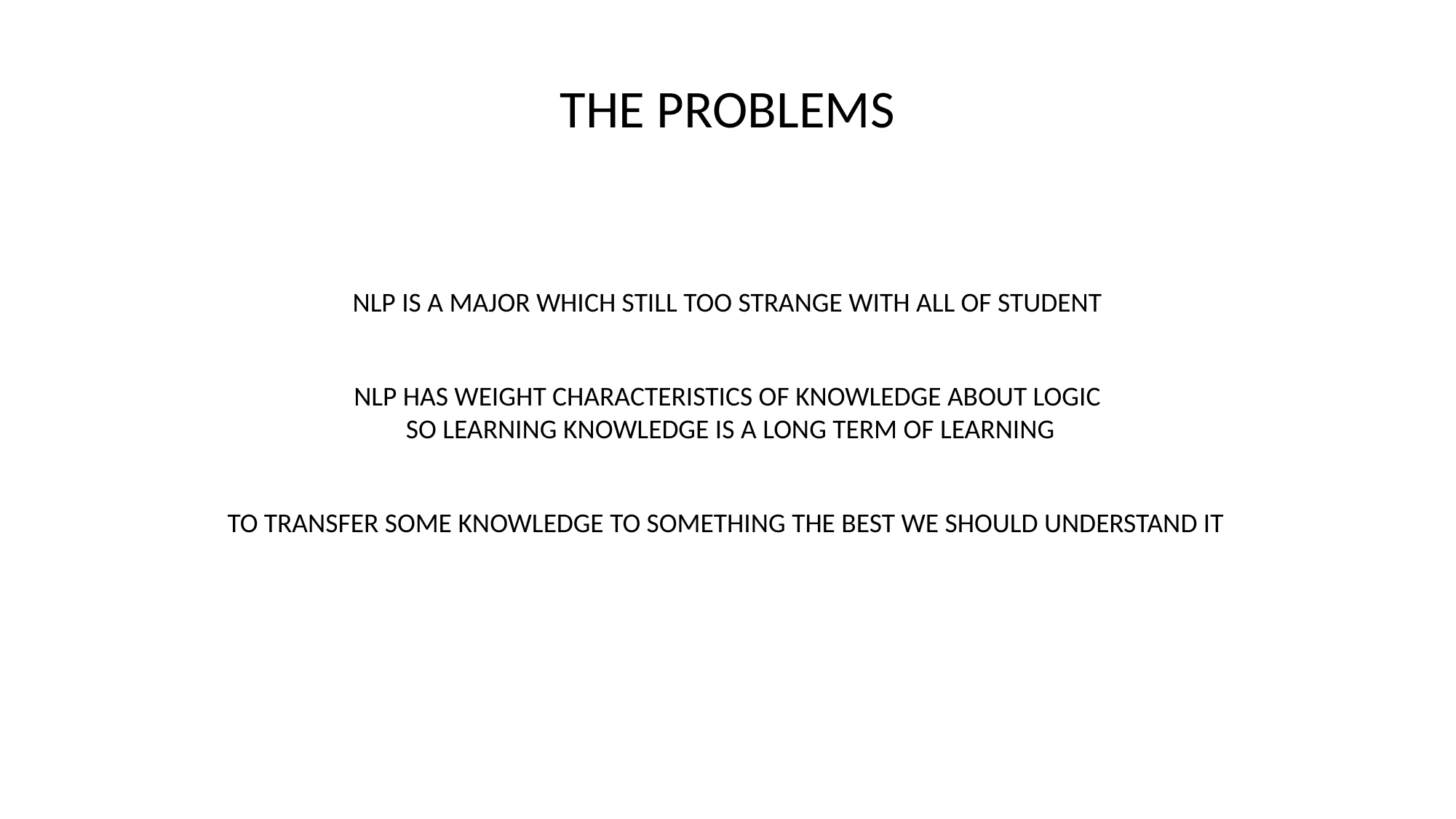

# THE PROBLEMS
NLP IS A MAJOR WHICH STILL TOO STRANGE WITH ALL OF STUDENT
NLP HAS WEIGHT CHARACTERISTICS OF KNOWLEDGE ABOUT LOGIC
 SO LEARNING KNOWLEDGE IS A LONG TERM OF LEARNING
TO TRANSFER SOME KNOWLEDGE TO SOMETHING THE BEST WE SHOULD UNDERSTAND IT